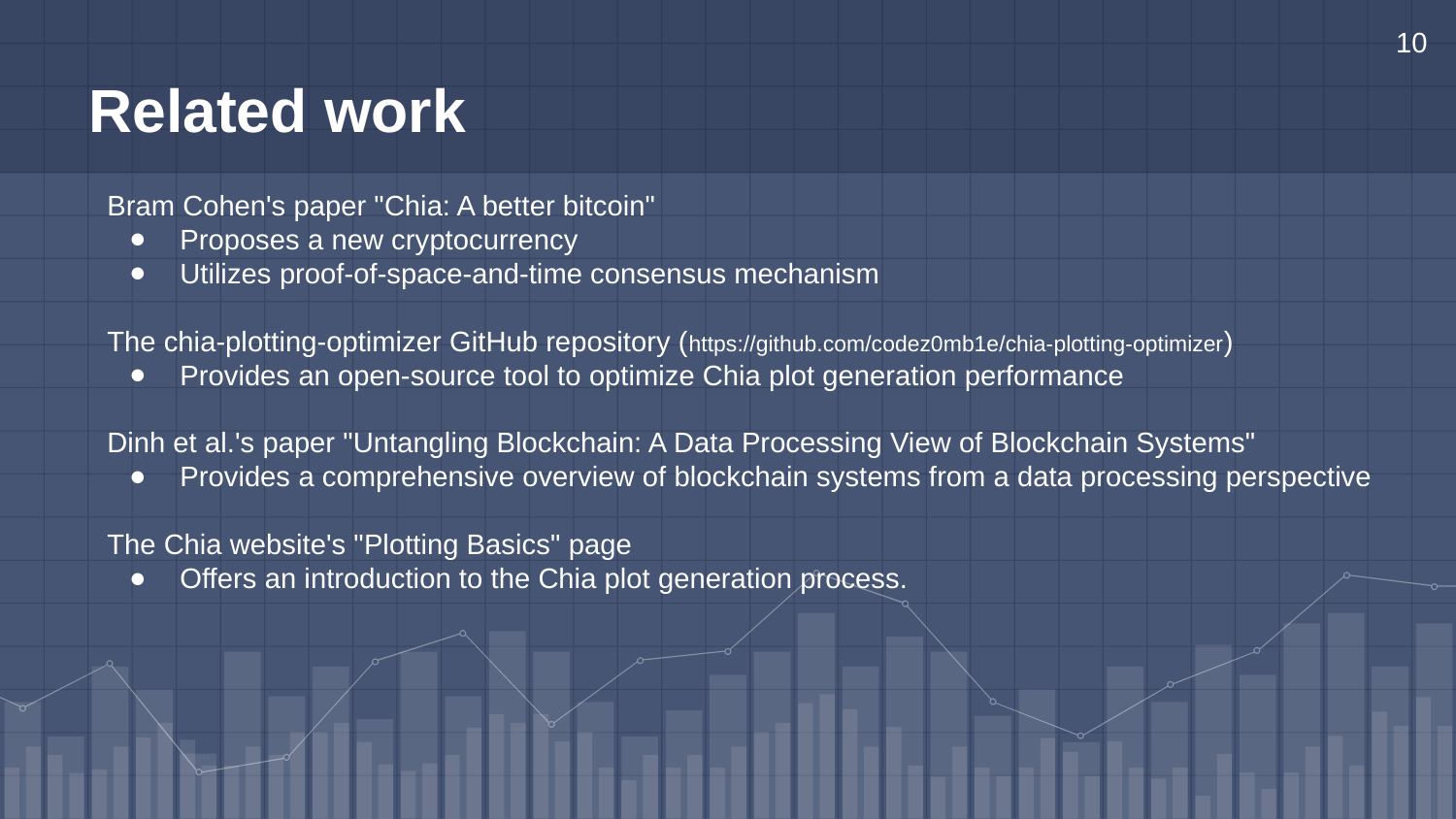

10
# Related work

Bram Cohen's paper "Chia: A better bitcoin"
Proposes a new cryptocurrency
Utilizes proof-of-space-and-time consensus mechanism

The chia-plotting-optimizer GitHub repository (https://github.com/codez0mb1e/chia-plotting-optimizer)
Provides an open-source tool to optimize Chia plot generation performance

Dinh et al.'s paper "Untangling Blockchain: A Data Processing View of Blockchain Systems"
Provides a comprehensive overview of blockchain systems from a data processing perspective

The Chia website's "Plotting Basics" page
Offers an introduction to the Chia plot generation process.